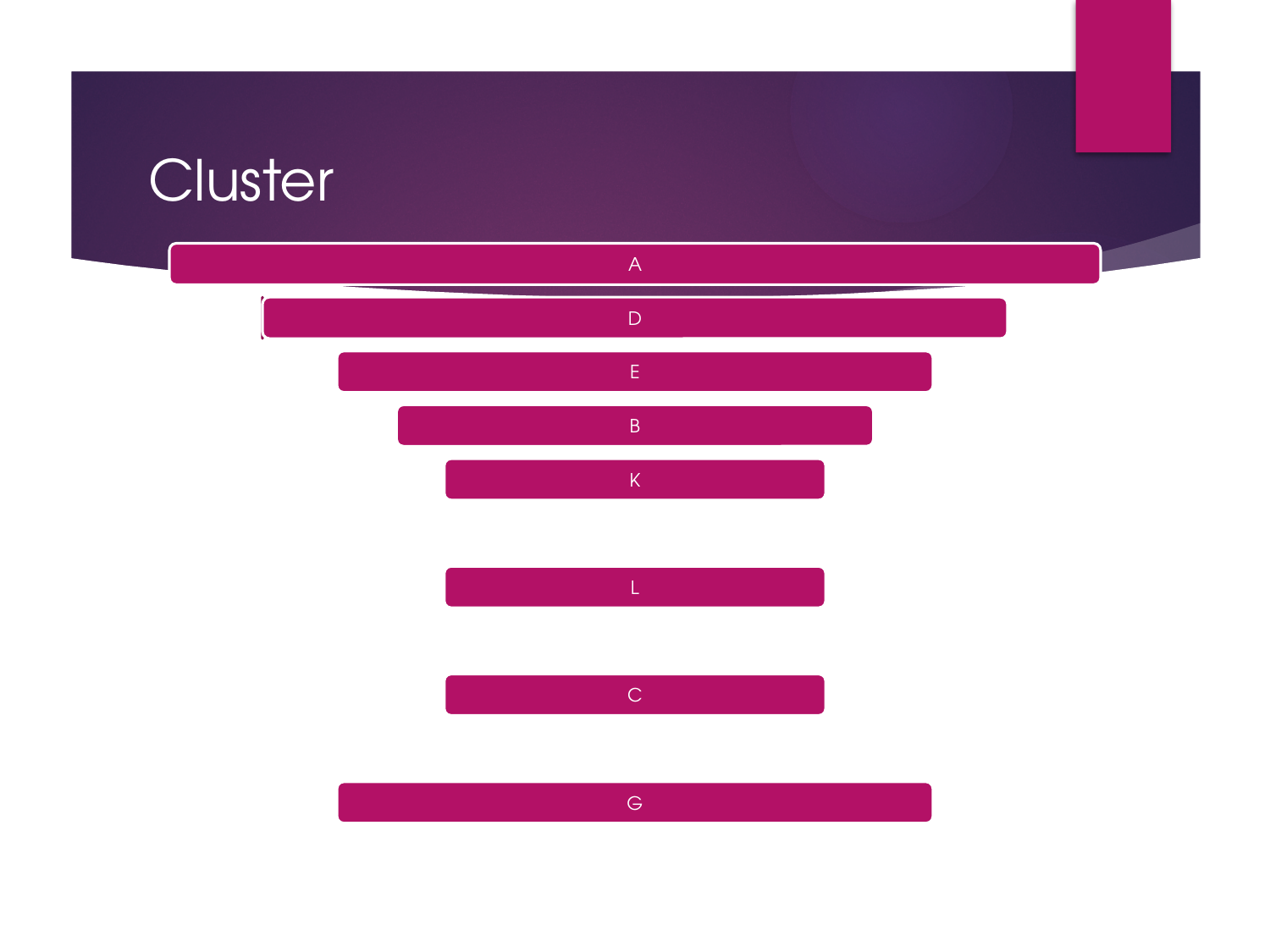

# Cluster
D
E
G
B
K
L
C
A